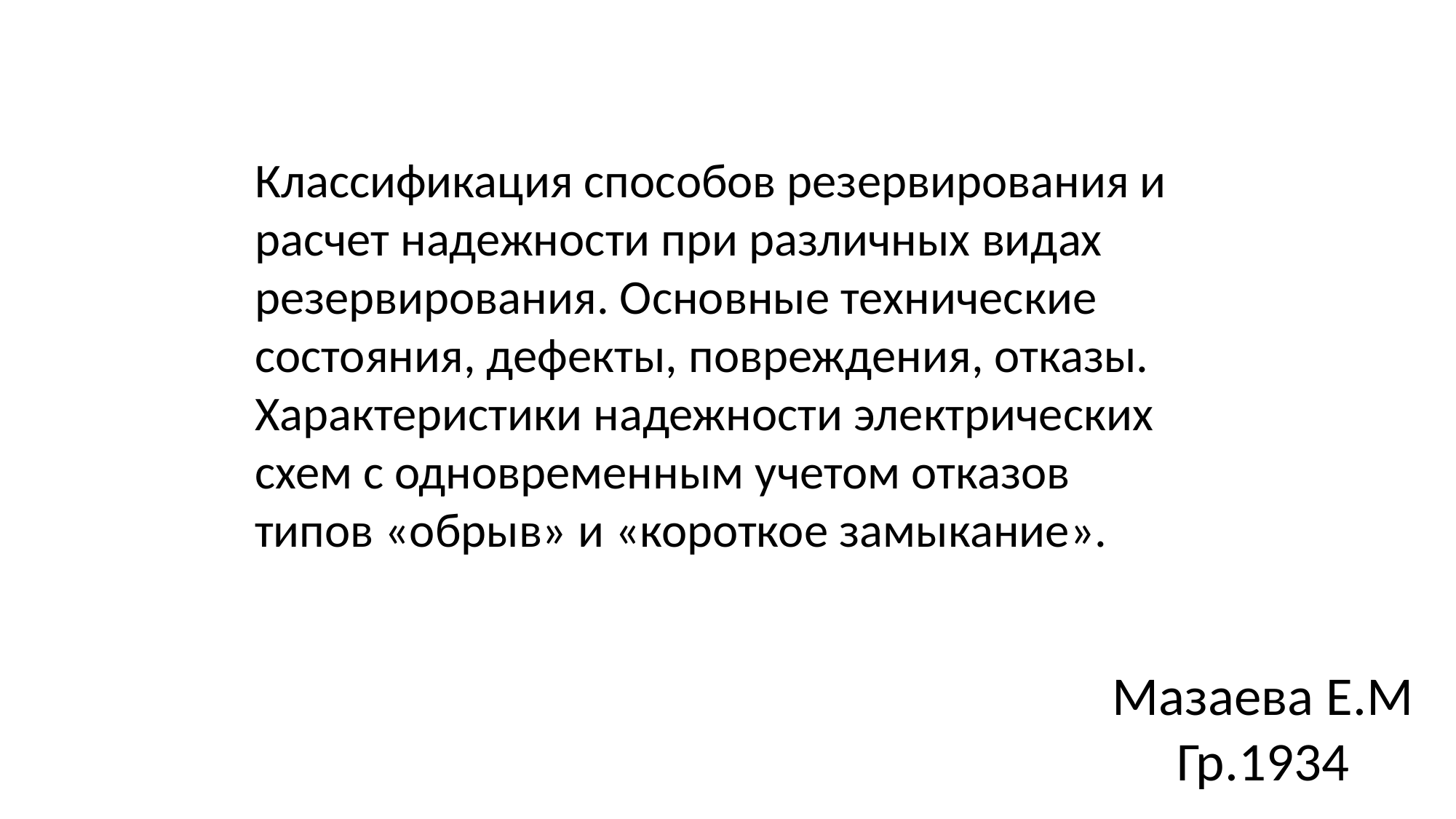

Классификация способов резервирования и расчет надежности при различных видах резервирования. Основные технические состояния, дефекты, повреждения, отказы. Характеристики надежности электрических схем с одновременным учетом отказов типов «обрыв» и «короткое замыкание».
Мазаева Е.М
Гр.1934